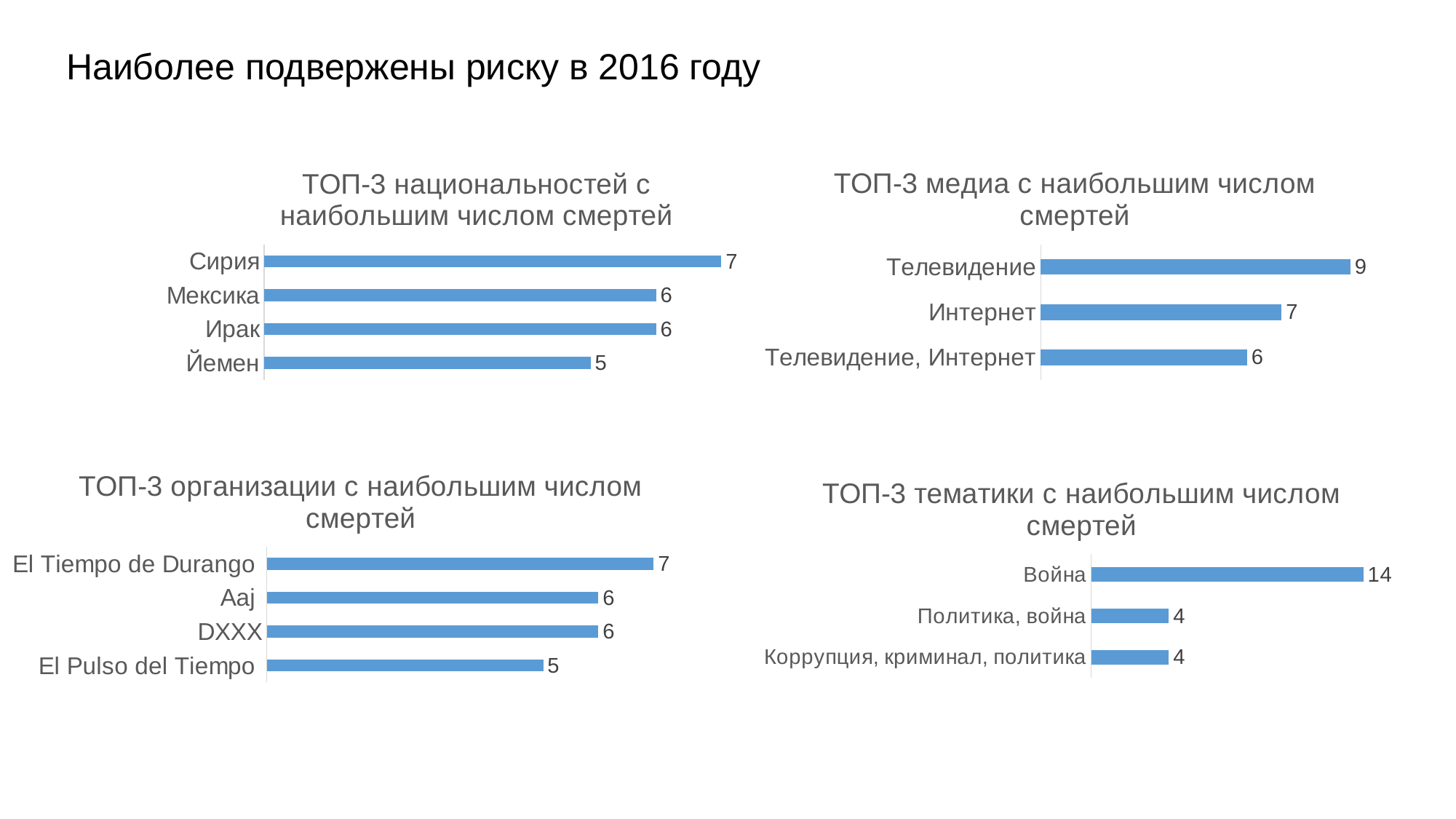

Наиболее подвержены риску в 2016 году

### Chart:

| Category | ТОП-3 медиа с наибольшим числом смертей |
|---|---|
| Телевидение | 9.0 |
| Интернет | 7.0 |
| Телевидение, Интернет | 6.0 |

### Chart:

| Category | ТОП-3 национальностей с наибольшим числом смертей |
|---|---|
| Сирия | 7.0 |
| Мексика | 6.0 |
| Ирак | 6.0 |
| Йемен | 5.0 |

### Chart:

| Category | ТОП-3 организации с наибольшим числом смертей |
|---|---|
| El Tiempo de Durango  | 7.0 |
| Aaj  | 6.0 |
| DXXX | 6.0 |
| El Pulso del Tiempo  | 5.0 |

### Chart:

| Category | ТОП-3 тематики с наибольшим числом смертей |
|---|---|
| Война | 14.0 |
| Политика, война | 4.0 |
| Коррупция, криминал, политика | 4.0 |